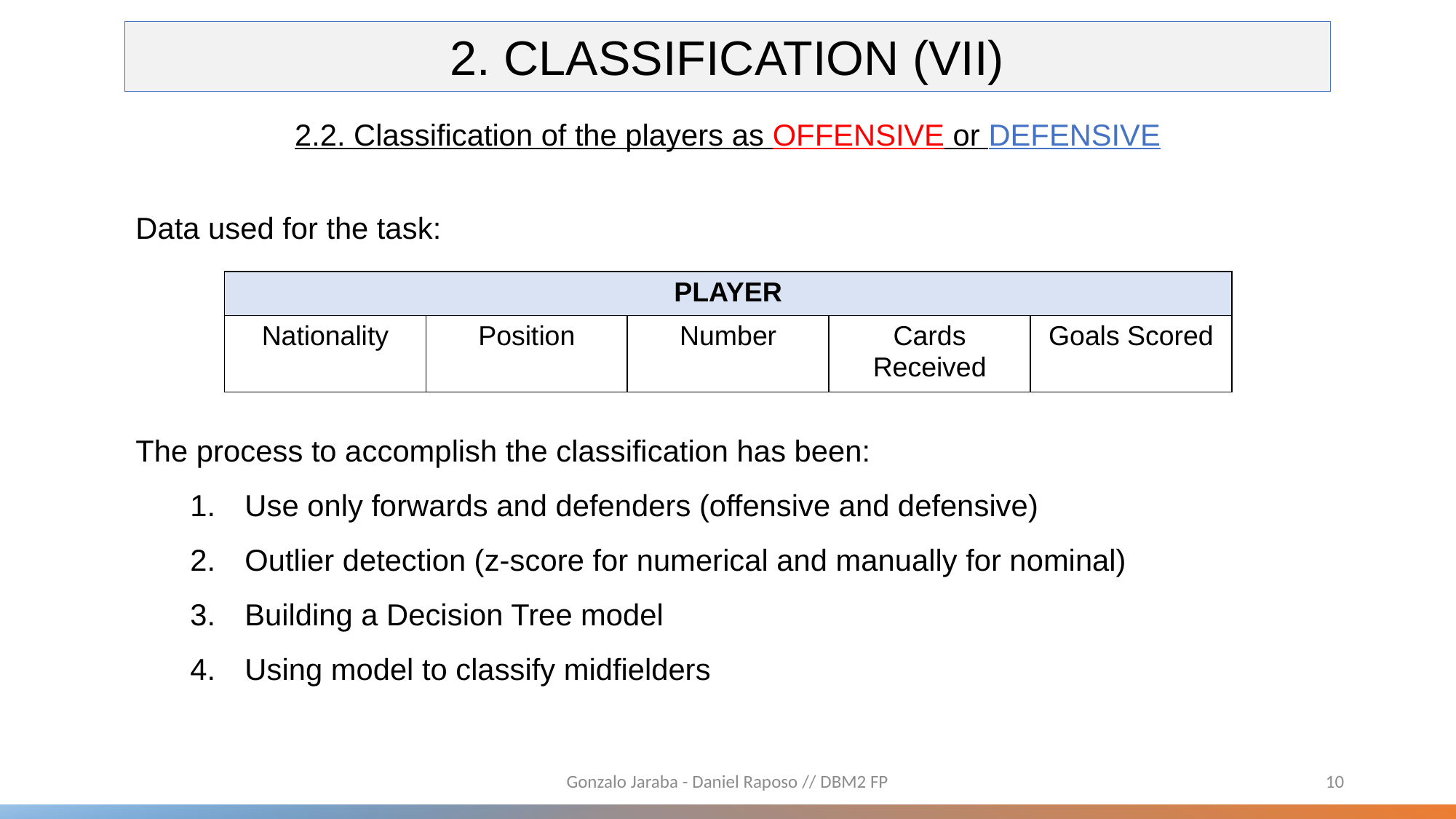

# 2. CLASSIFICATION (VII)

2.2. Classification of the players as OFFENSIVE or DEFENSIVE
Data used for the task:
| PLAYER |  |  |  |  |
| --- | --- | --- | --- | --- |
| Nationality | Position | Number | Cards Received | Goals Scored |
The process to accomplish the classification has been:
Use only forwards and defenders (offensive and defensive)
Outlier detection (z-score for numerical and manually for nominal)
Building a Decision Tree model
Using model to classify midfielders

Gonzalo Jaraba - Daniel Raposo // DBM2 FP
10